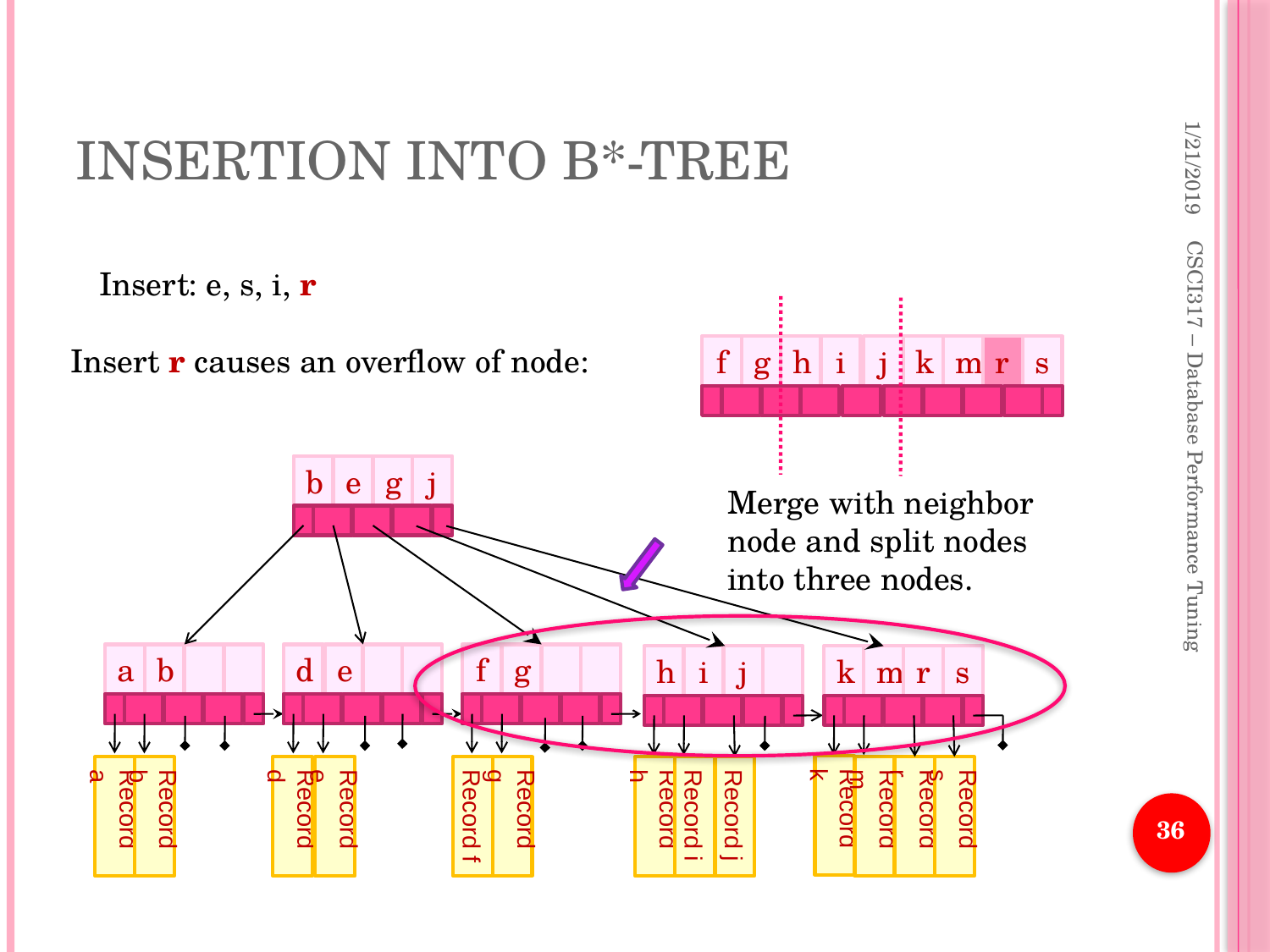

# Insertion into B*-tree
1/21/2019
Insert: e, s, i, r
f
g
h
i
j
k
m
r
s

Merge with neighbor node and split nodes into three nodes.

Insert r causes an overflow of node:

b
e
g
j

a
b

d
e

f
g

h
i
j

k
m
r
s

Record k
Record a
Record b
Record d
Record e
Record f
Record g
Record h
Record i
Record j
Record m
Record r
Record s
CSCI317 – Database Performance Tuning
36